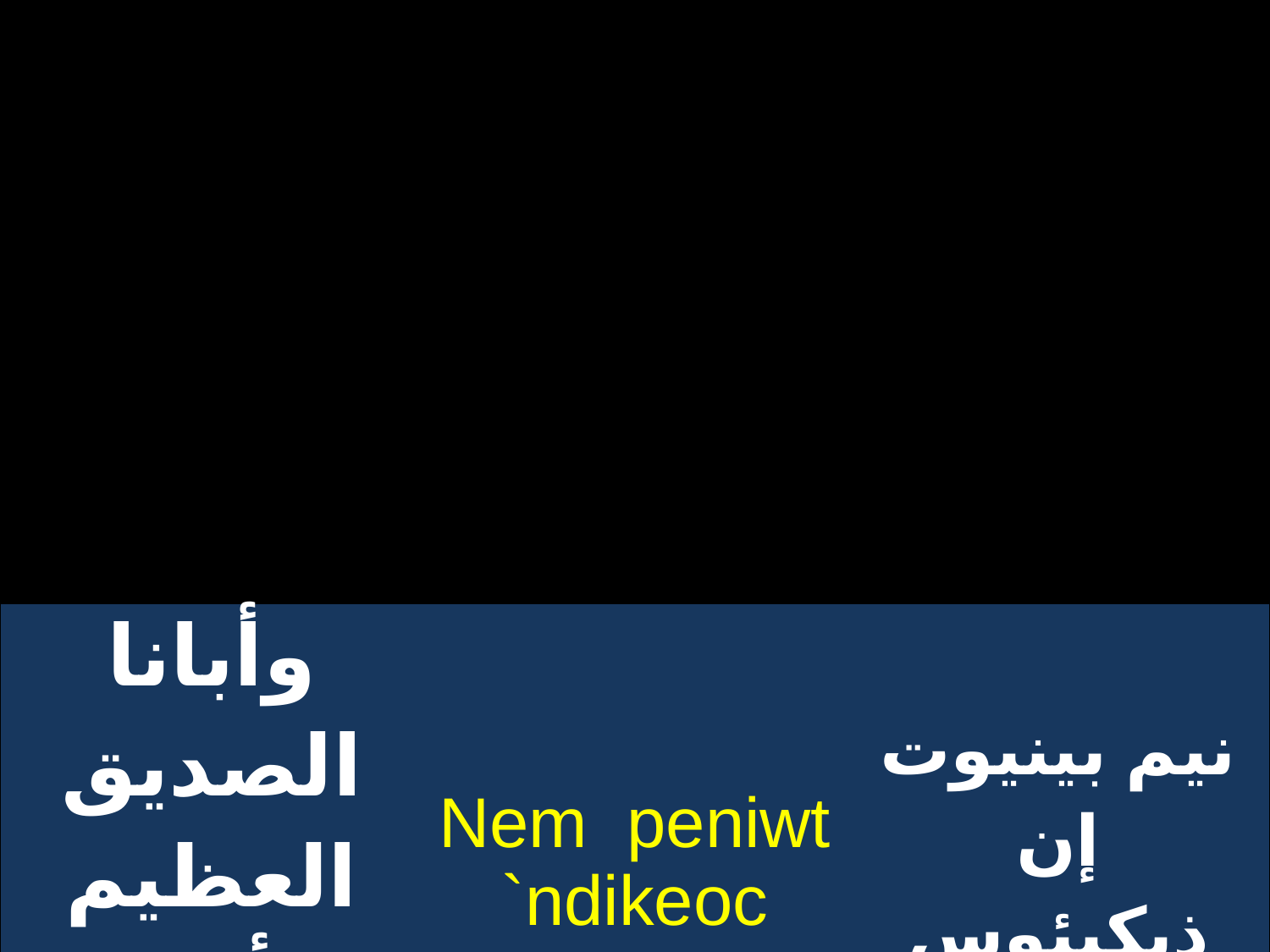

| وأبانا الصديق العظيم أنبا أنطونيوس | Nem peniwt `ndikeoc pini]; abba Antwnioc> | نيم بينيوت إن ذيكيئوس بينشتي آفا أنطونيوس |
| --- | --- | --- |